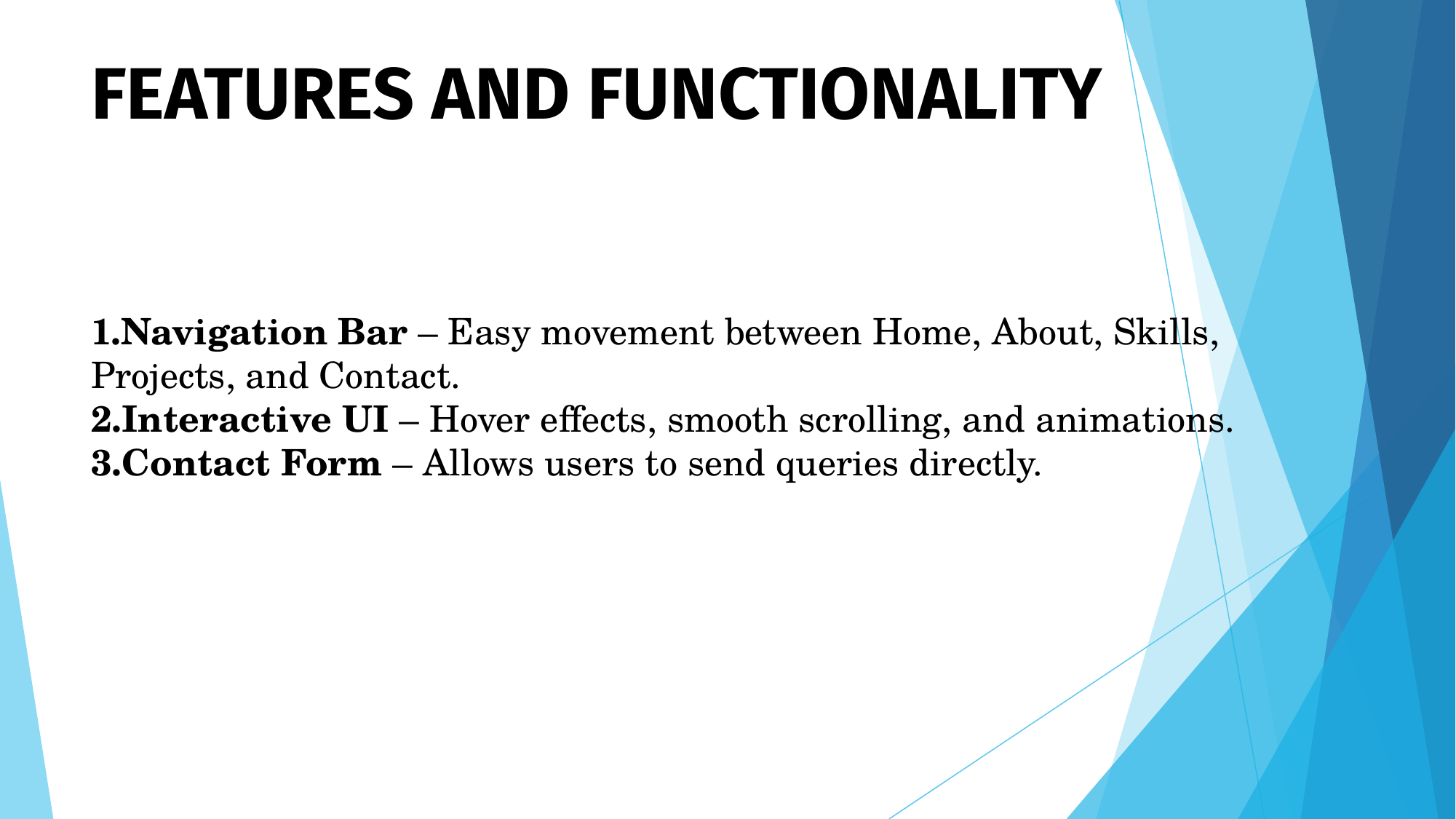

# FEATURES AND FUNCTIONALITY 1.Navigation Bar – Easy movement between Home, About, Skills, Projects, and Contact. 2.Interactive UI – Hover effects, smooth scrolling, and animations. 3.Contact Form – Allows users to send queries directly.